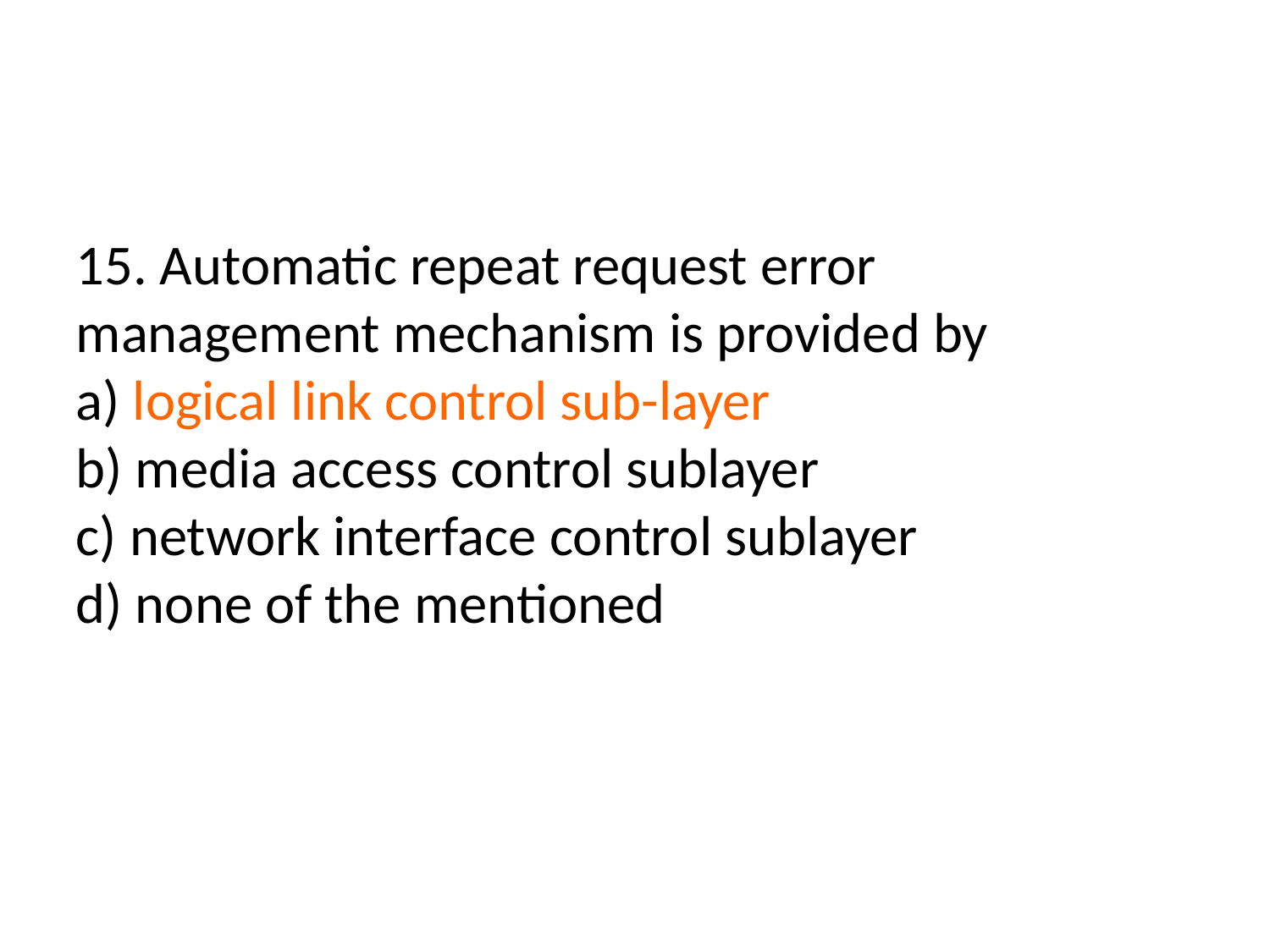

15. Automatic repeat request error management mechanism is provided by
a) logical link control sub-layer
b) media access control sublayer
c) network interface control sublayer
d) none of the mentioned